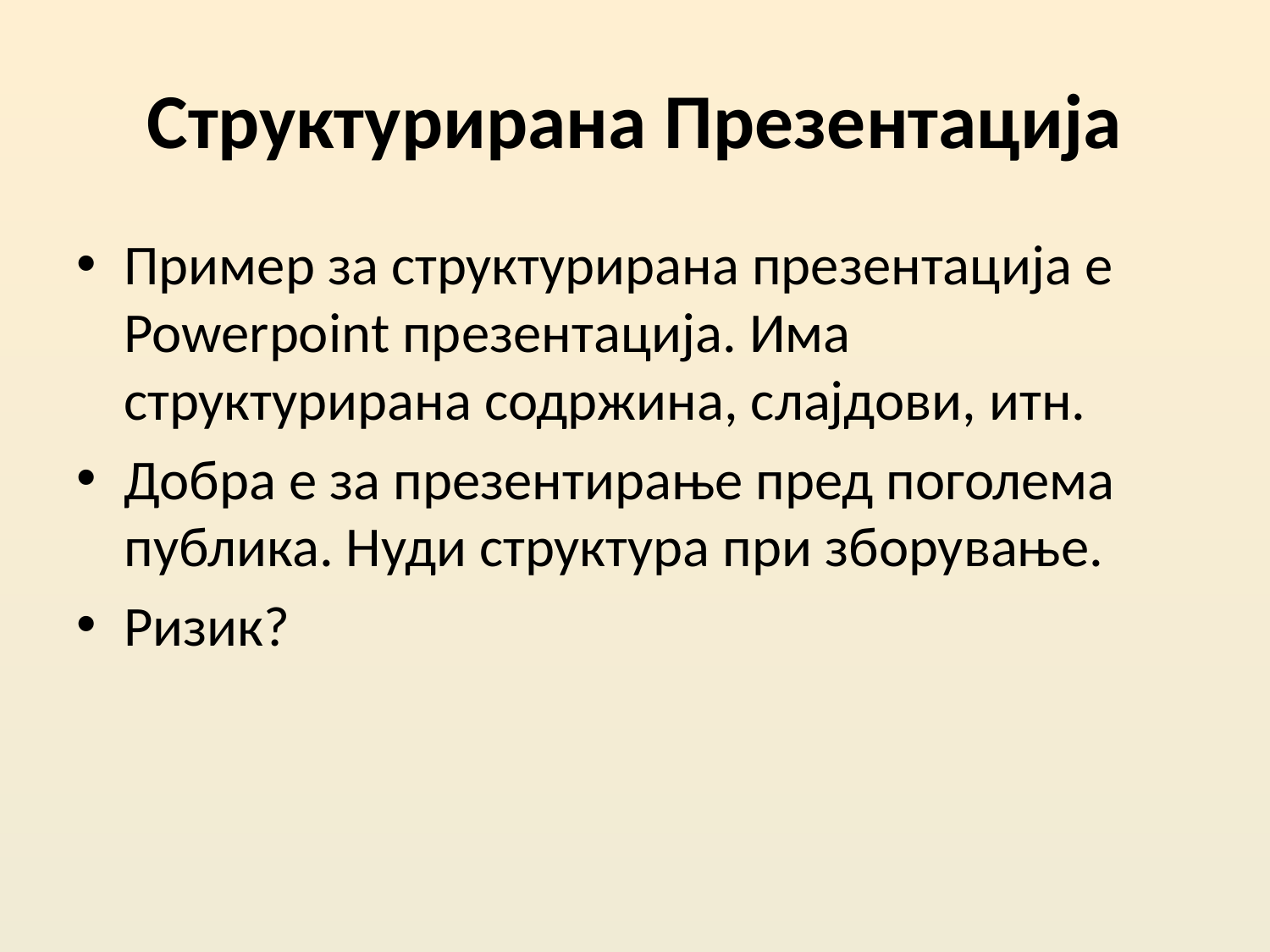

# Структурирана Презентација
Пример за структурирана презентација е Powerpoint презентација. Има структурирана содржина, слајдови, итн.
Добра е за презентирање пред поголема публика. Нуди структура при зборување.
Ризик?